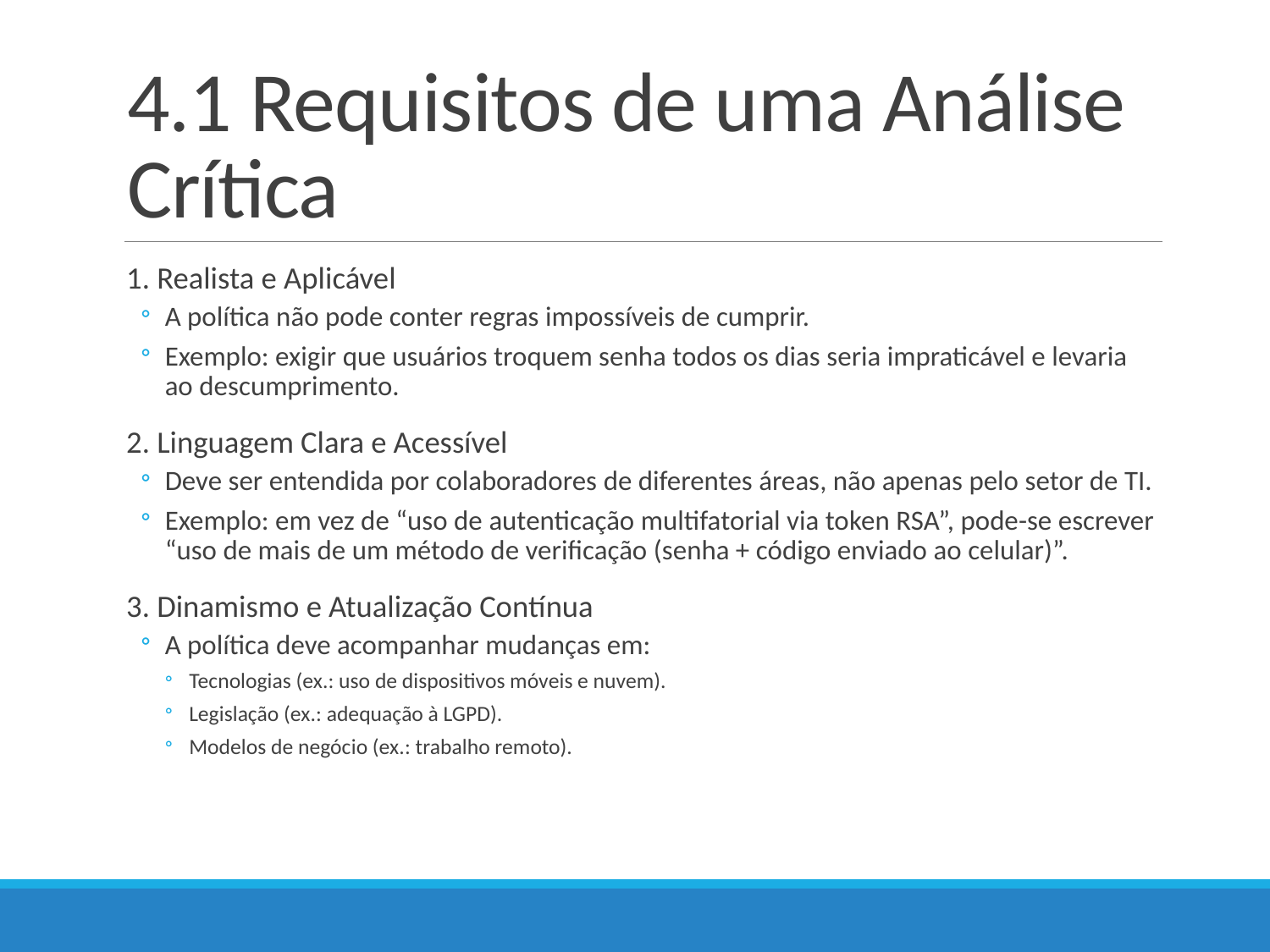

# 4.1 Requisitos de uma Análise Crítica
1. Realista e Aplicável
A política não pode conter regras impossíveis de cumprir.
Exemplo: exigir que usuários troquem senha todos os dias seria impraticável e levaria ao descumprimento.
2. Linguagem Clara e Acessível
Deve ser entendida por colaboradores de diferentes áreas, não apenas pelo setor de TI.
Exemplo: em vez de “uso de autenticação multifatorial via token RSA”, pode-se escrever “uso de mais de um método de verificação (senha + código enviado ao celular)”.
3. Dinamismo e Atualização Contínua
A política deve acompanhar mudanças em:
Tecnologias (ex.: uso de dispositivos móveis e nuvem).
Legislação (ex.: adequação à LGPD).
Modelos de negócio (ex.: trabalho remoto).